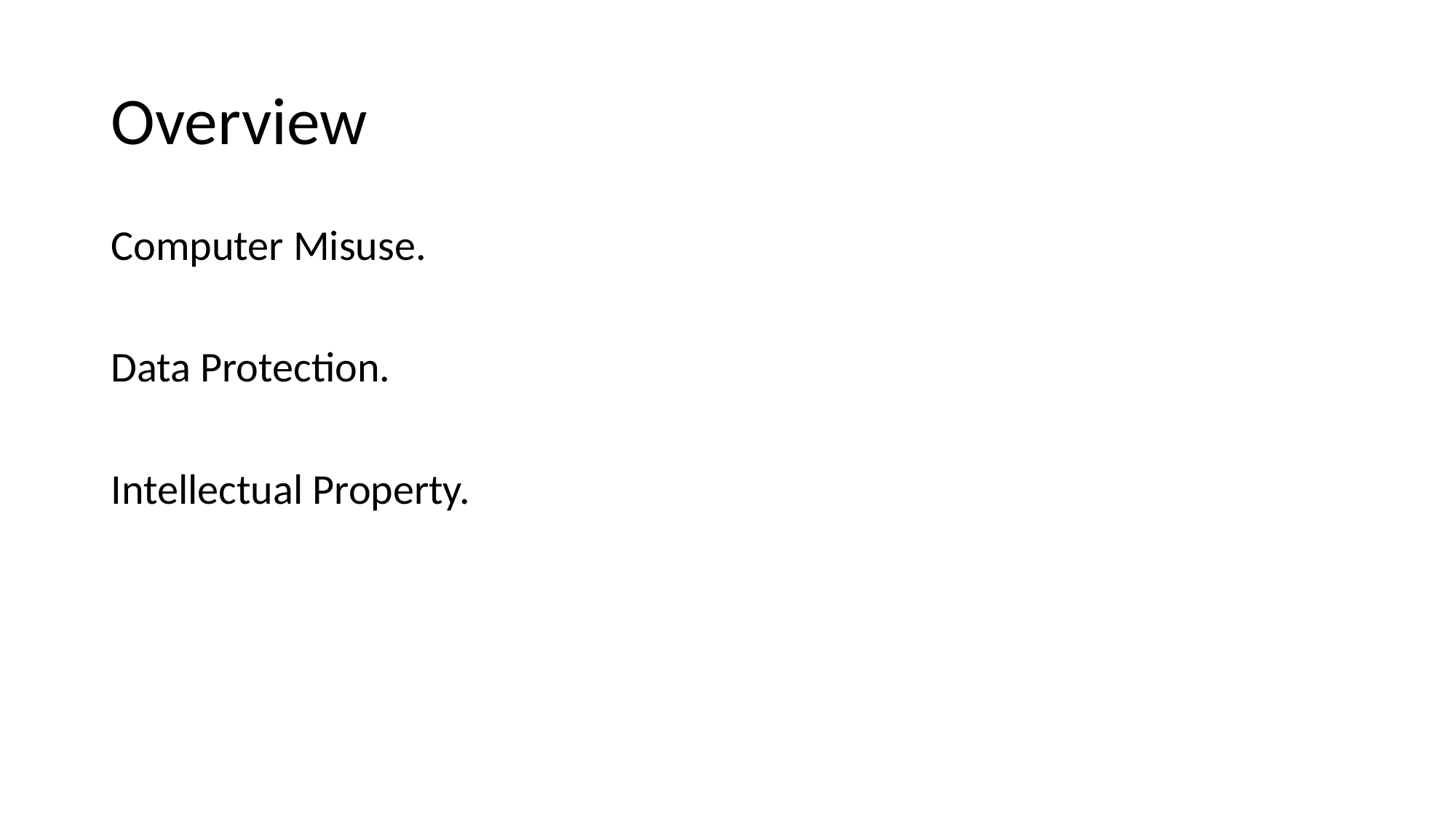

# Overview
Computer Misuse.

Data Protection.

Intellectual Property.